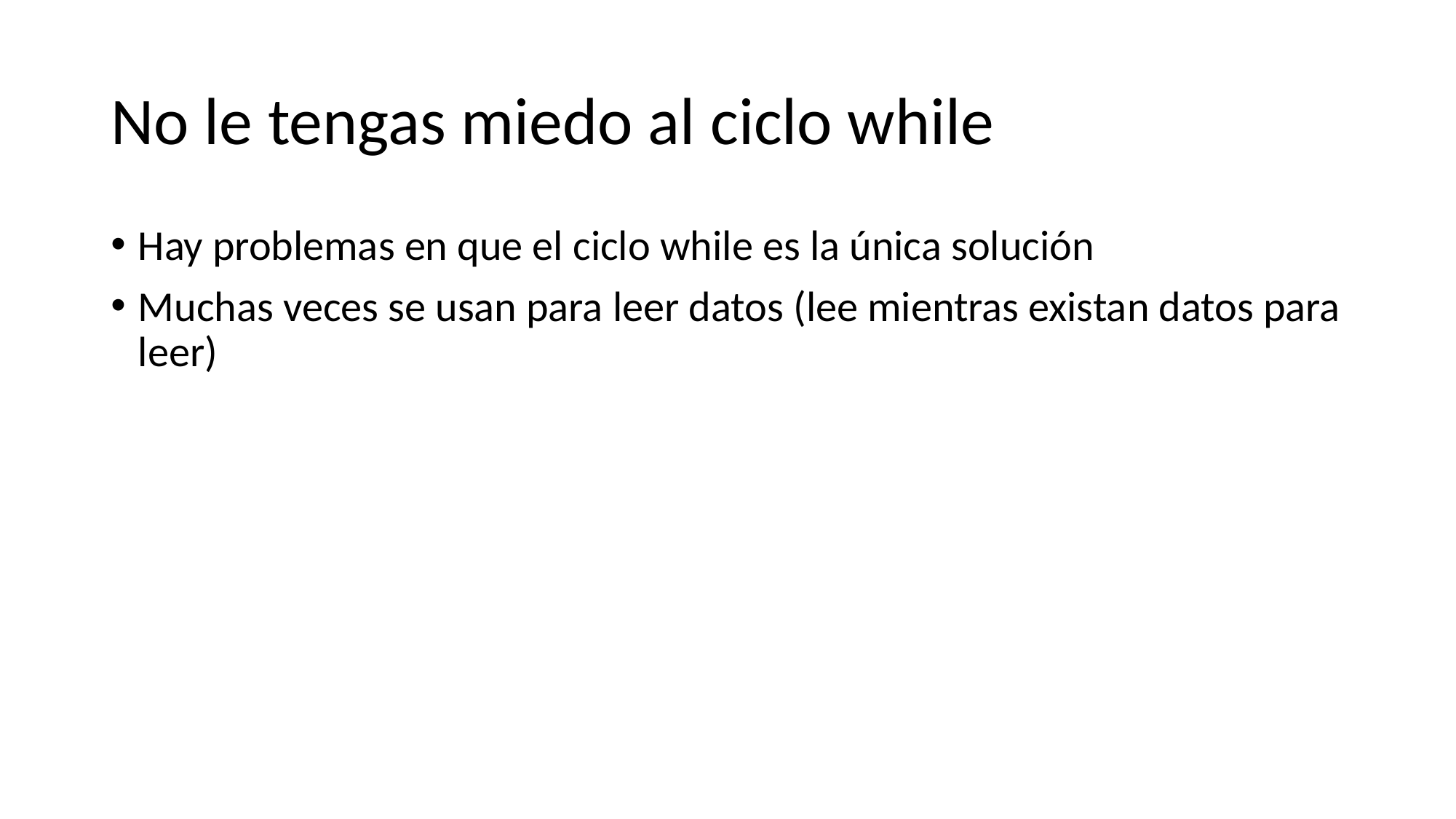

# No le tengas miedo al ciclo while
Hay problemas en que el ciclo while es la única solución
Muchas veces se usan para leer datos (lee mientras existan datos para leer)